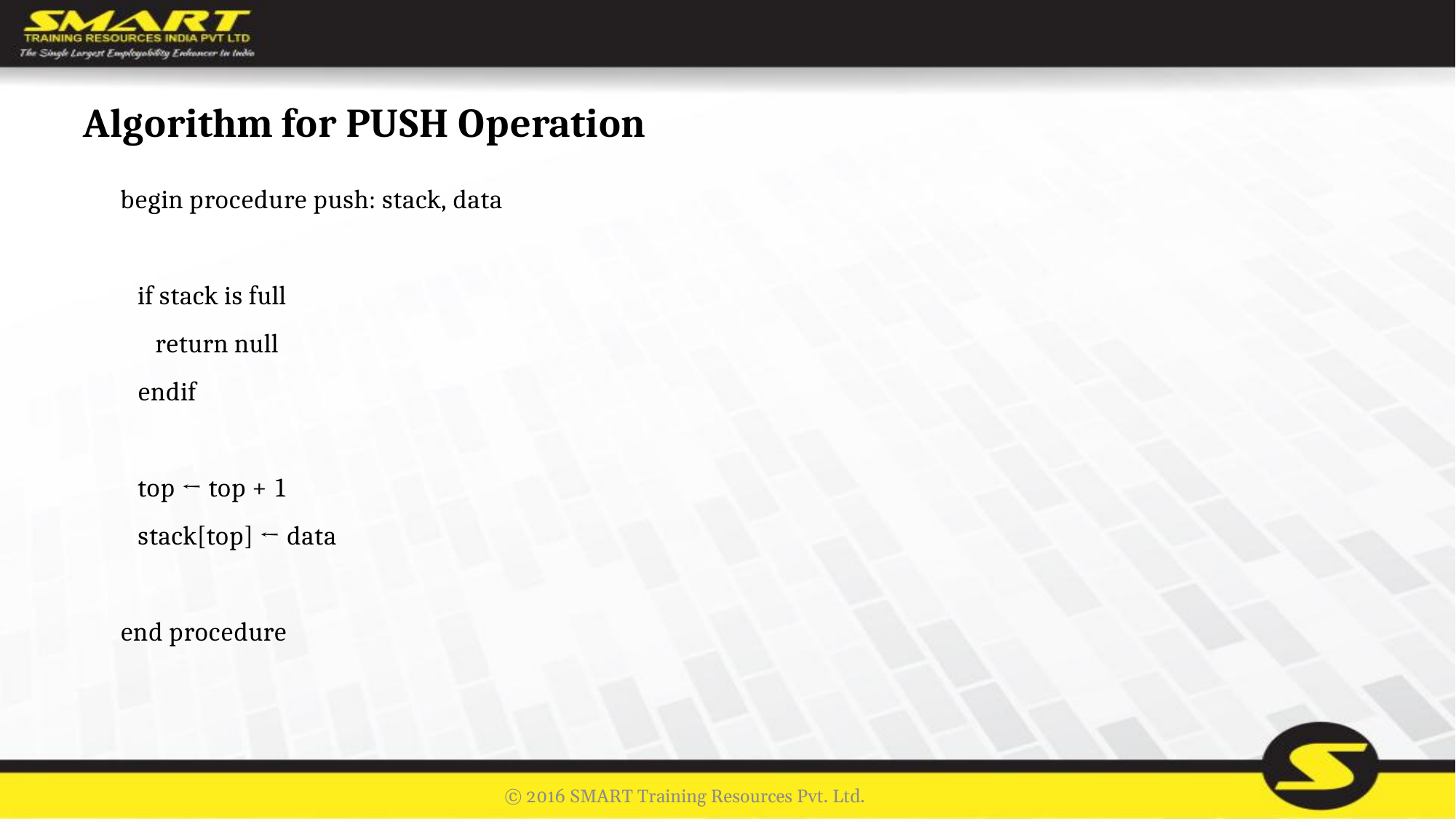

# Algorithm for PUSH Operation
begin procedure push: stack, data

   if stack is full
      return null
   endif

   top ← top + 1
   stack[top] ← data

end procedure
© 2016 SMART Training Resources Pvt. Ltd.